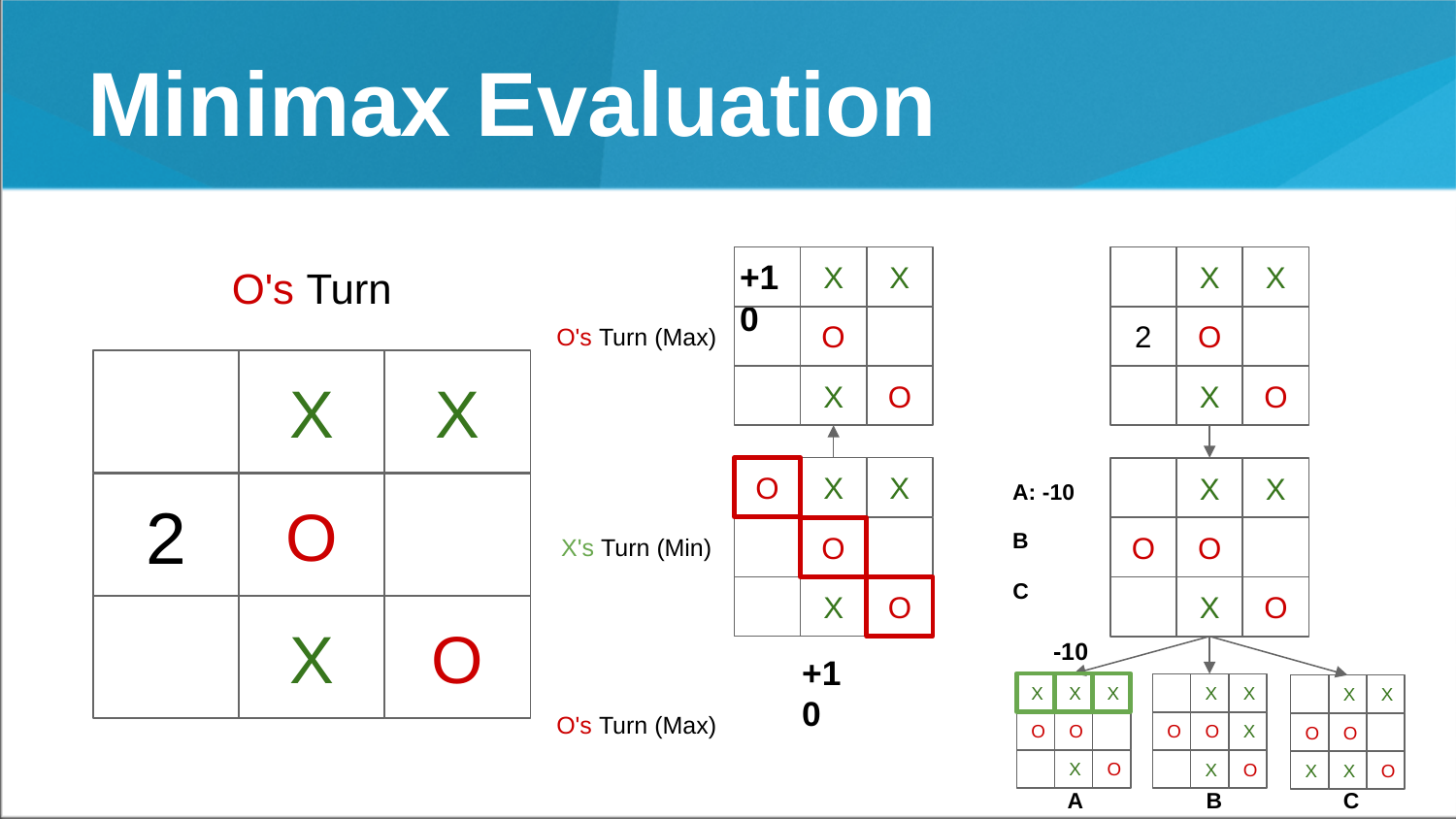

# Minimax Evaluation
+10

X
X

X
X
O's Turn

O

2
O

O's Turn (Max)

X
X

X
O

X
O

O
X
X

X
X
A: -10
2
O

B

O

O
O

X's Turn (Min)
C

X
O

X
O

X
O
-10
+10
X
X
X

X
X

X
X

O's Turn (Max)
O
O

O
O
X
O
O

X
O

X
O
X
X
O
A
B
C